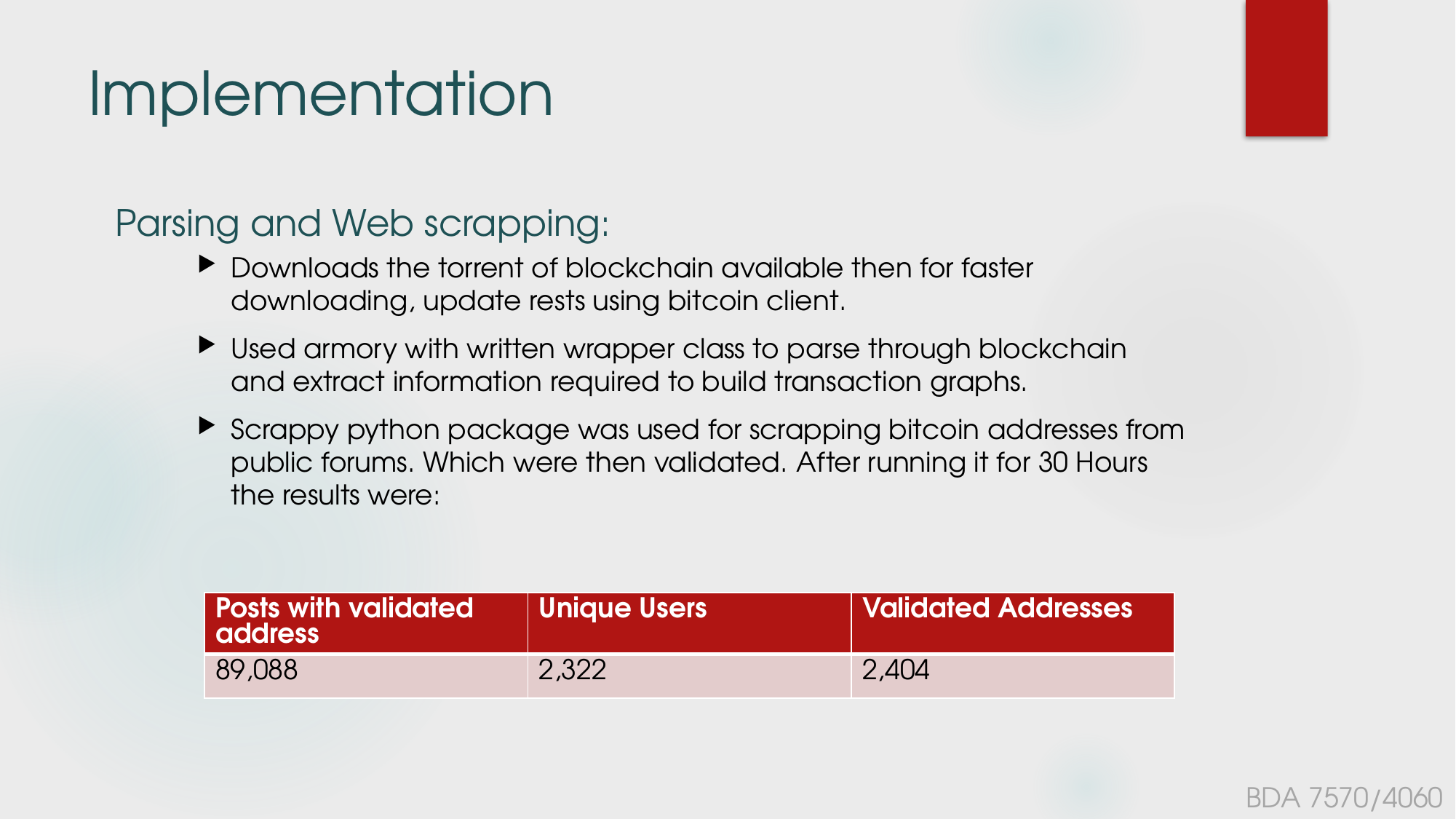

# Implementation
Parsing and Web scrapping:
Downloads the torrent of blockchain available then for faster downloading, update rests using bitcoin client.
Used armory with written wrapper class to parse through blockchain and extract information required to build transaction graphs.
Scrappy python package was used for scrapping bitcoin addresses from public forums. Which were then validated. After running it for 30 Hours the results were:

| Posts with validated address | Unique Users | Validated Addresses |
| --- | --- | --- |
| 89,088 | 2,322 | 2,404 |
BDA 7570/4060